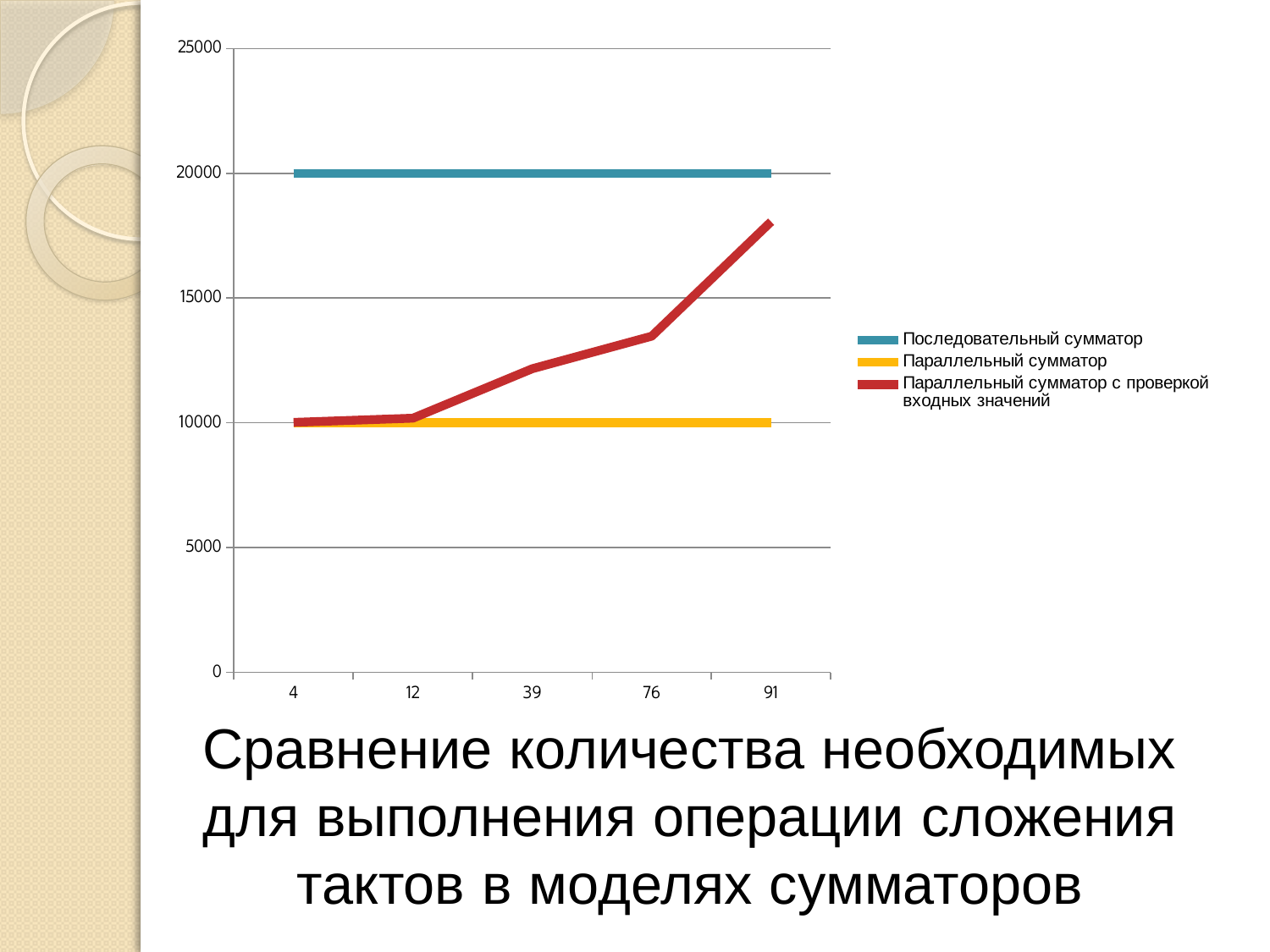

### Chart

| Category | Последовательный сумматор | Параллельный сумматор | Параллельный сумматор с проверкой входных значений |
|---|---|---|---|
| 4 | 20000.0 | 10000.0 | 10016.0 |
| 12 | 20000.0 | 10000.0 | 10185.0 |
| 39 | 20000.0 | 10000.0 | 12170.0 |
| 76 | 20000.0 | 10000.0 | 13473.0 |
| 91 | 20000.0 | 10000.0 | 18062.0 |
Сравнение количества необходимых для выполнения операции сложения тактов в моделях сумматоров